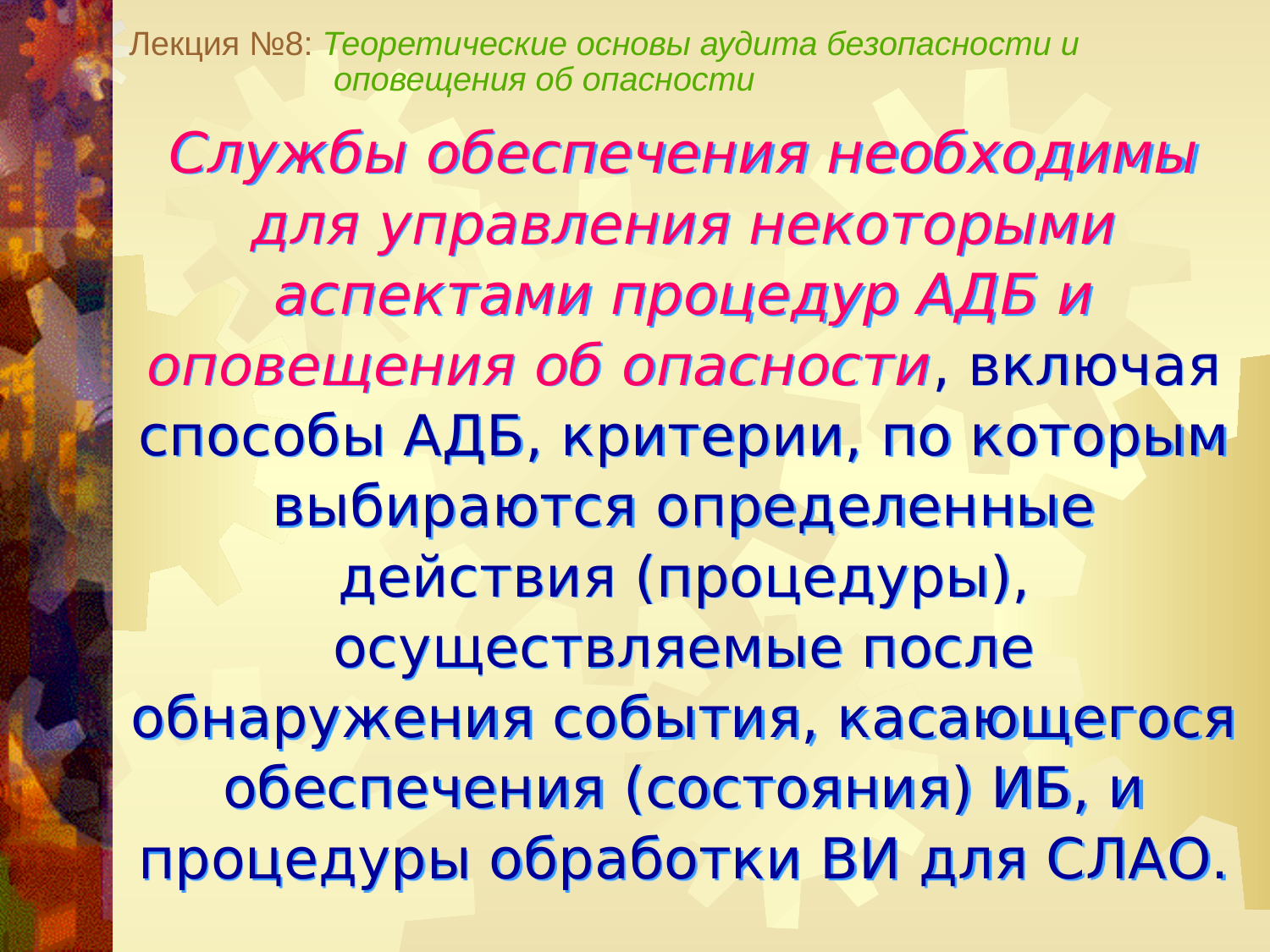

Лекция №8: Теоретические основы аудита безопасности и
                        оповещения об опасности
Службы обеспечения необходимы для управления некоторыми аспектами процедур АДБ и оповещения об опасности, включая способы АДБ, критерии, по которым выбираются определенные действия (процедуры), осуществляемые после обнаружения события, касающегося обеспечения (состояния) ИБ, и процедуры обработки ВИ для СЛАО.